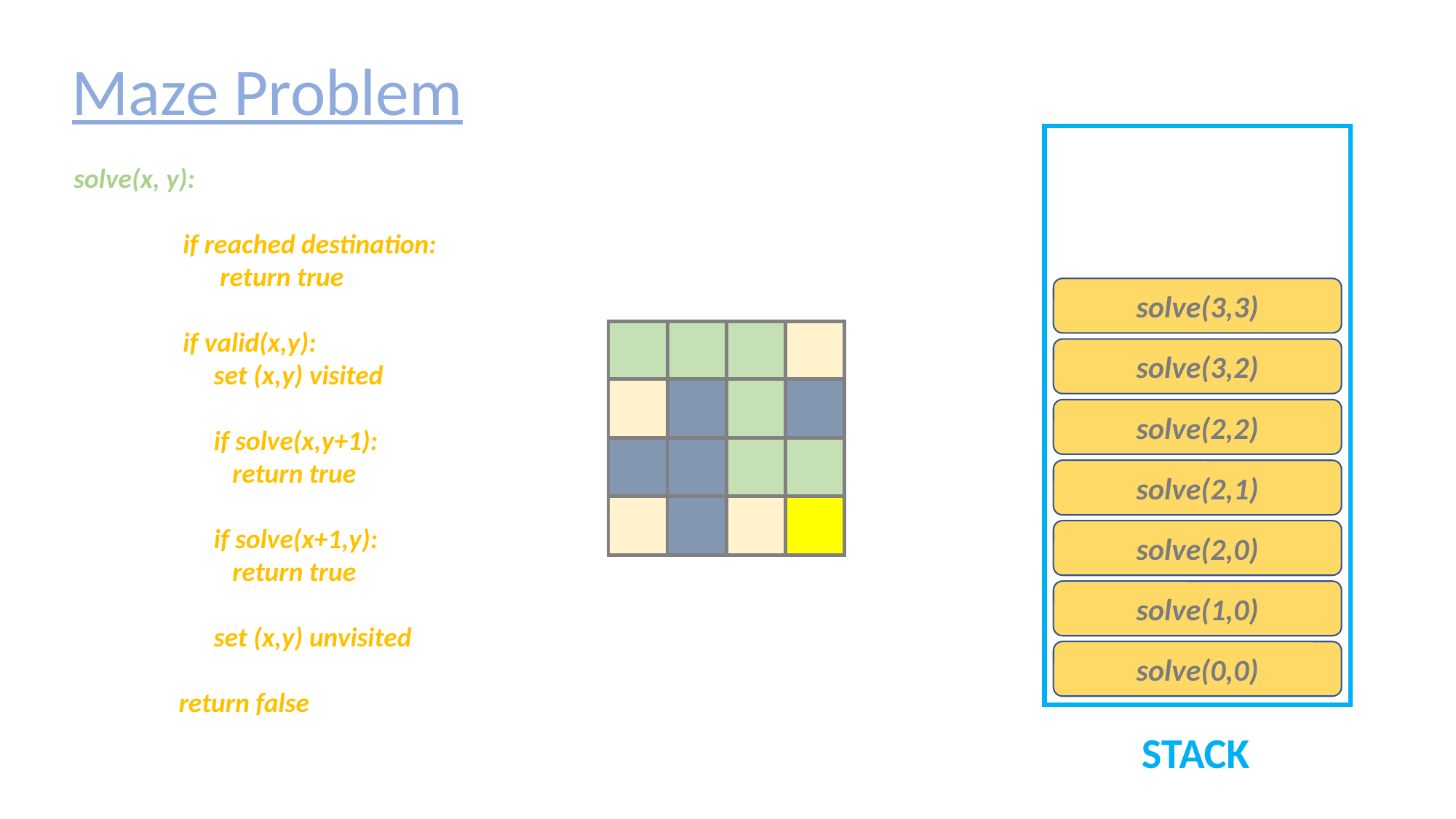

# Maze Problem

solve(x, y):

	if reached destination:
	      return true

	if valid(x,y):
	     set (x,y) visited

	     if solve(x,y+1):
	        return true

	     if solve(x+1,y):
	        return true

	     set (x,y) unvisited

                 return false

solve(3,3)

solve(3,2)

solve(2,2)

solve(2,1)

solve(2,0)
solve(1,0)
solve(0,0)
STACK